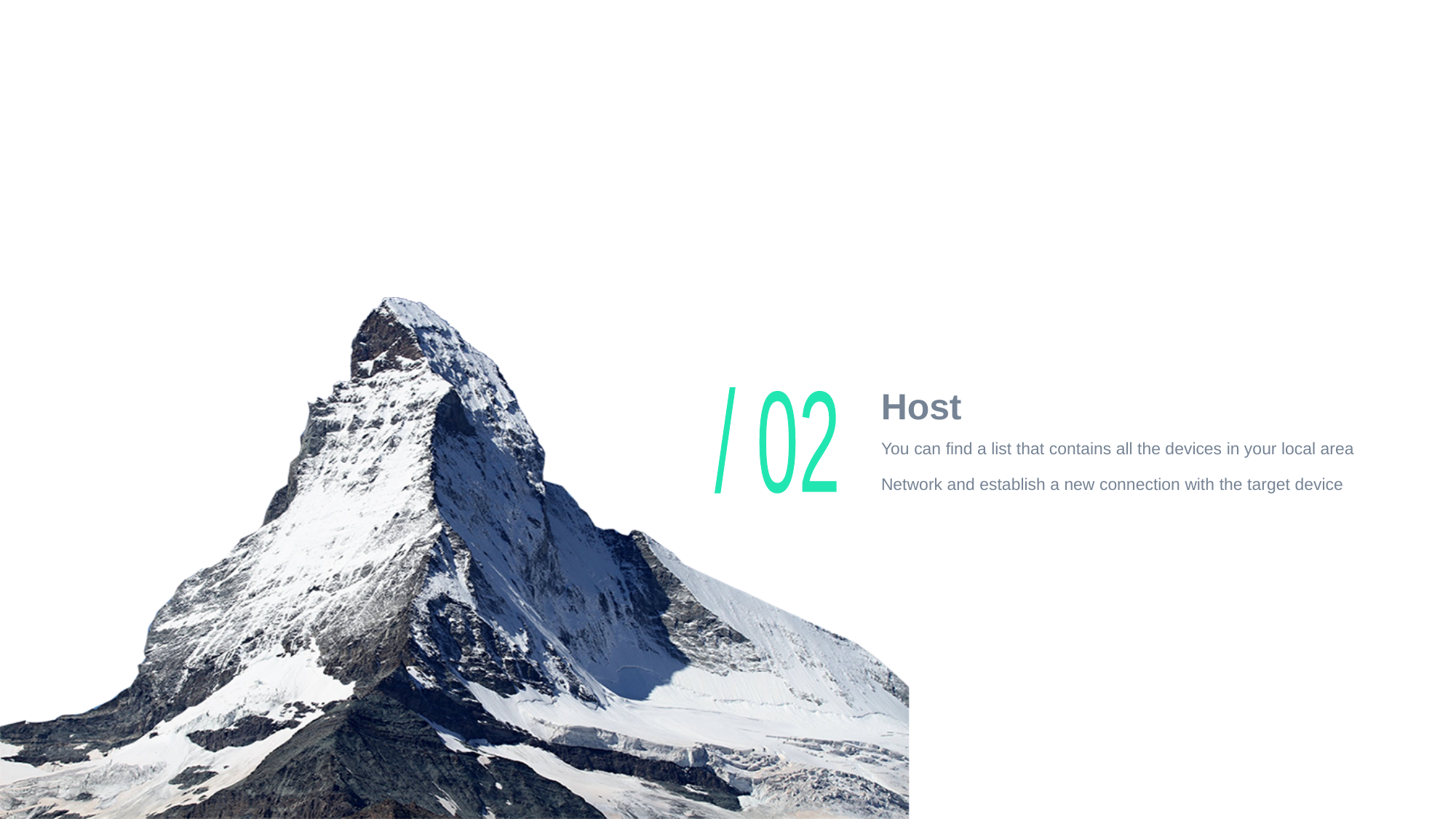

# Host
/ 02
You can find a list that contains all the devices in your local area
Network and establish a new connection with the target device